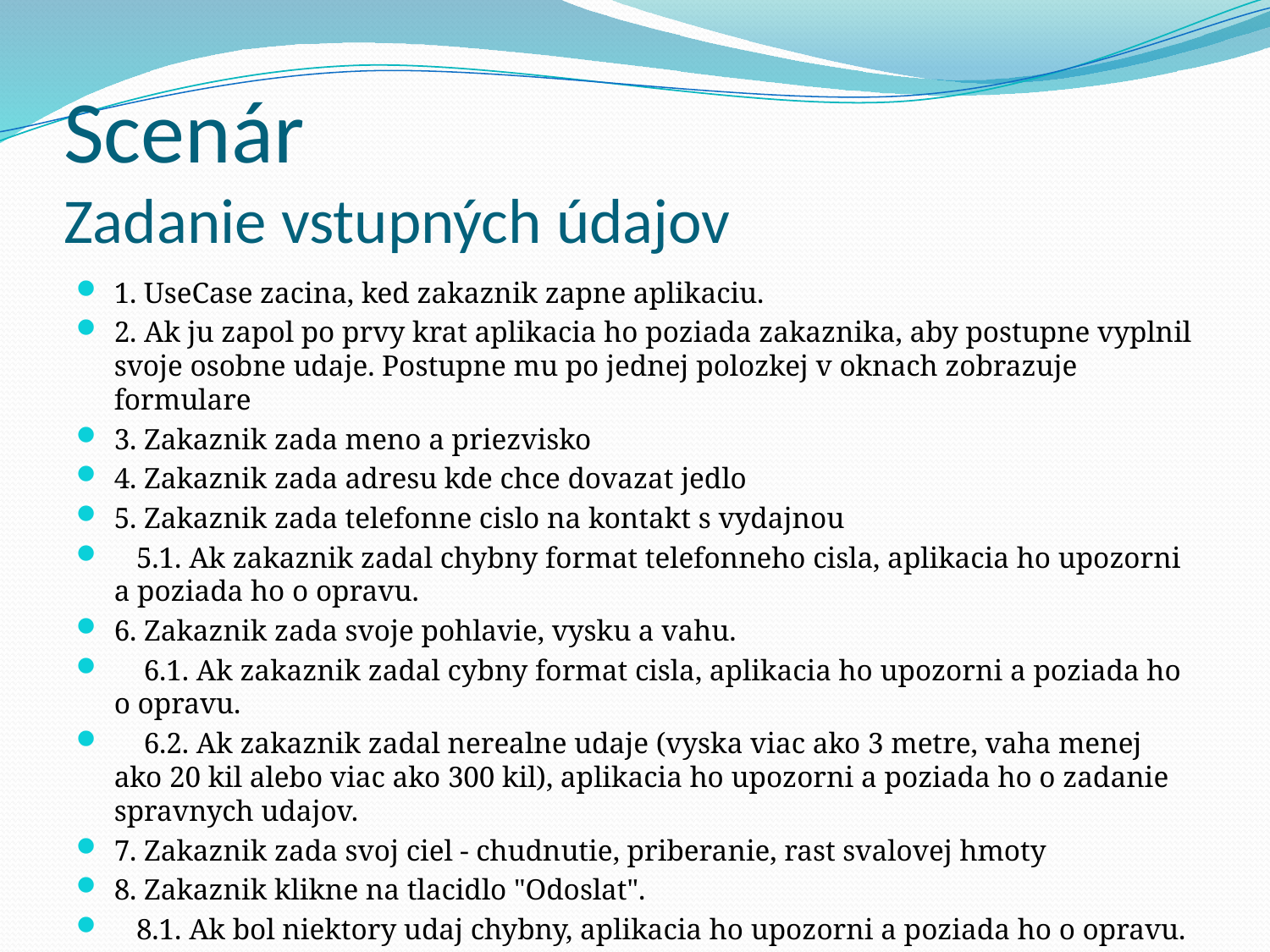

# Scenár Zadanie vstupných údajov
1. UseCase zacina, ked zakaznik zapne aplikaciu.
2. Ak ju zapol po prvy krat aplikacia ho poziada zakaznika, aby postupne vyplnil svoje osobne udaje. Postupne mu po jednej polozkej v oknach zobrazuje formulare
3. Zakaznik zada meno a priezvisko
4. Zakaznik zada adresu kde chce dovazat jedlo
5. Zakaznik zada telefonne cislo na kontakt s vydajnou
   5.1. Ak zakaznik zadal chybny format telefonneho cisla, aplikacia ho upozorni a poziada ho o opravu.
6. Zakaznik zada svoje pohlavie, vysku a vahu.
    6.1. Ak zakaznik zadal cybny format cisla, aplikacia ho upozorni a poziada ho o opravu.
    6.2. Ak zakaznik zadal nerealne udaje (vyska viac ako 3 metre, vaha menej ako 20 kil alebo viac ako 300 kil), aplikacia ho upozorni a poziada ho o zadanie spravnych udajov.
7. Zakaznik zada svoj ciel - chudnutie, priberanie, rast svalovej hmoty
8. Zakaznik klikne na tlacidlo "Odoslat".
   8.1. Ak bol niektory udaj chybny, aplikacia ho upozorni a poziada ho o opravu.
9. Aplikacia ulozi udaju a odosle ich do vydajne.